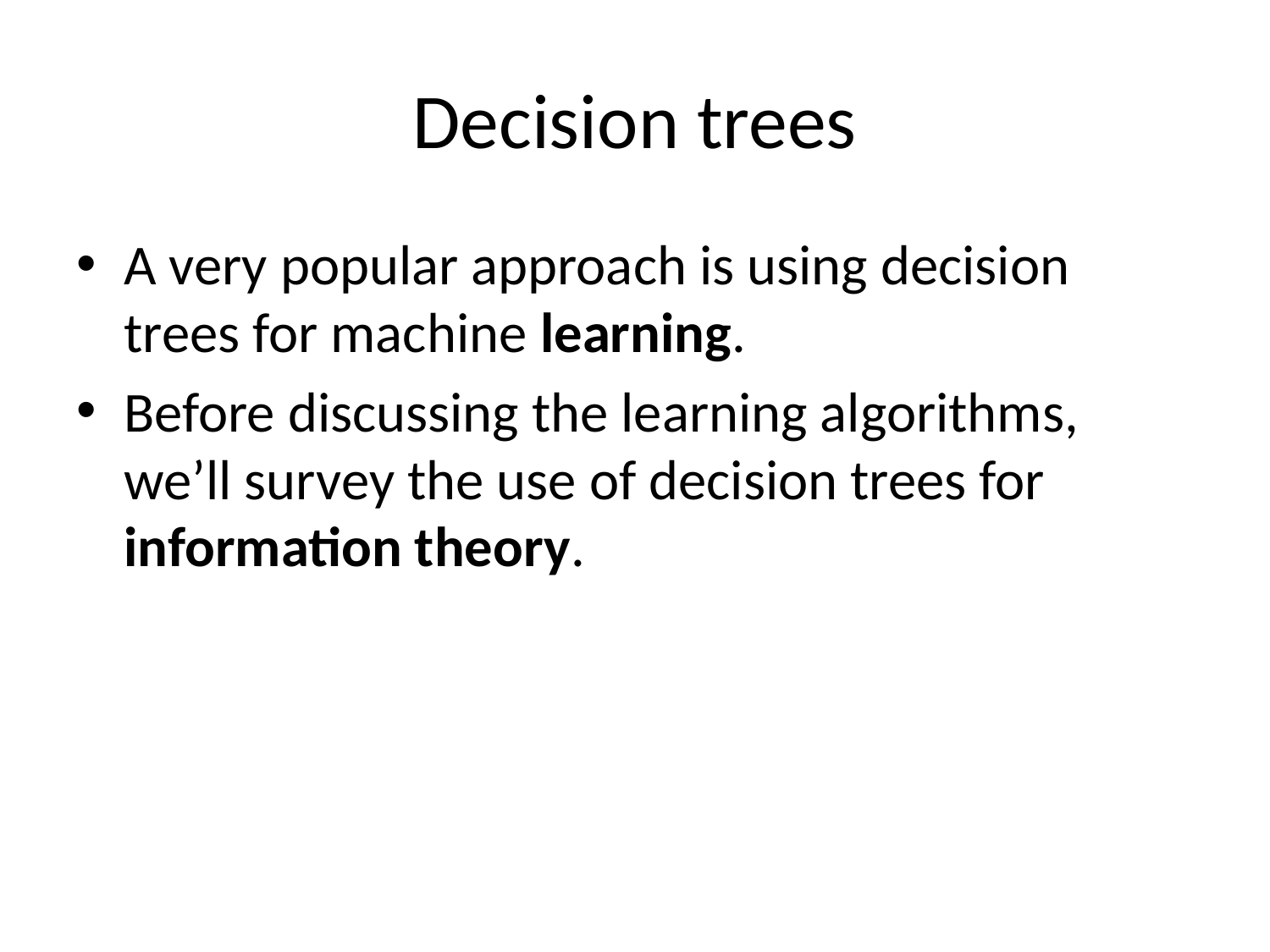

# Decision trees
A very popular approach is using decision trees for machine learning.
Before discussing the learning algorithms, we’ll survey the use of decision trees for information theory.